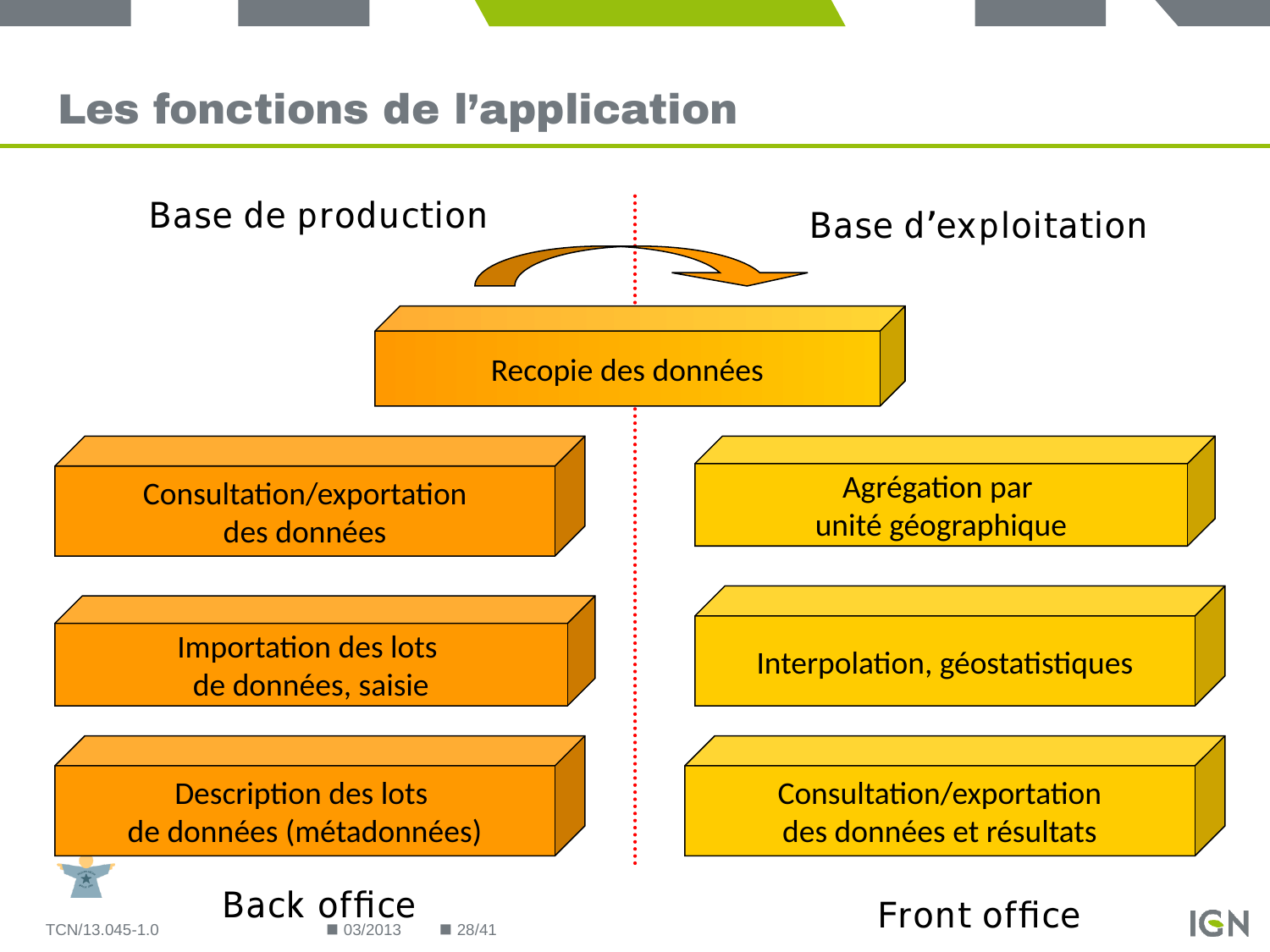

# Les fonctions de l’application
Base de production

Base d’exploitation

Recopie des données
Consultation/exportation
des données
Agrégation par
unité géographique
Interpolation, géostatistiques
Importation des lots
de données, saisie
Description des lots
de données (métadonnées)
Consultation/exportation
des données et résultats
Back office
Front office
TCN/13.045-1.0
03/2013
28/41